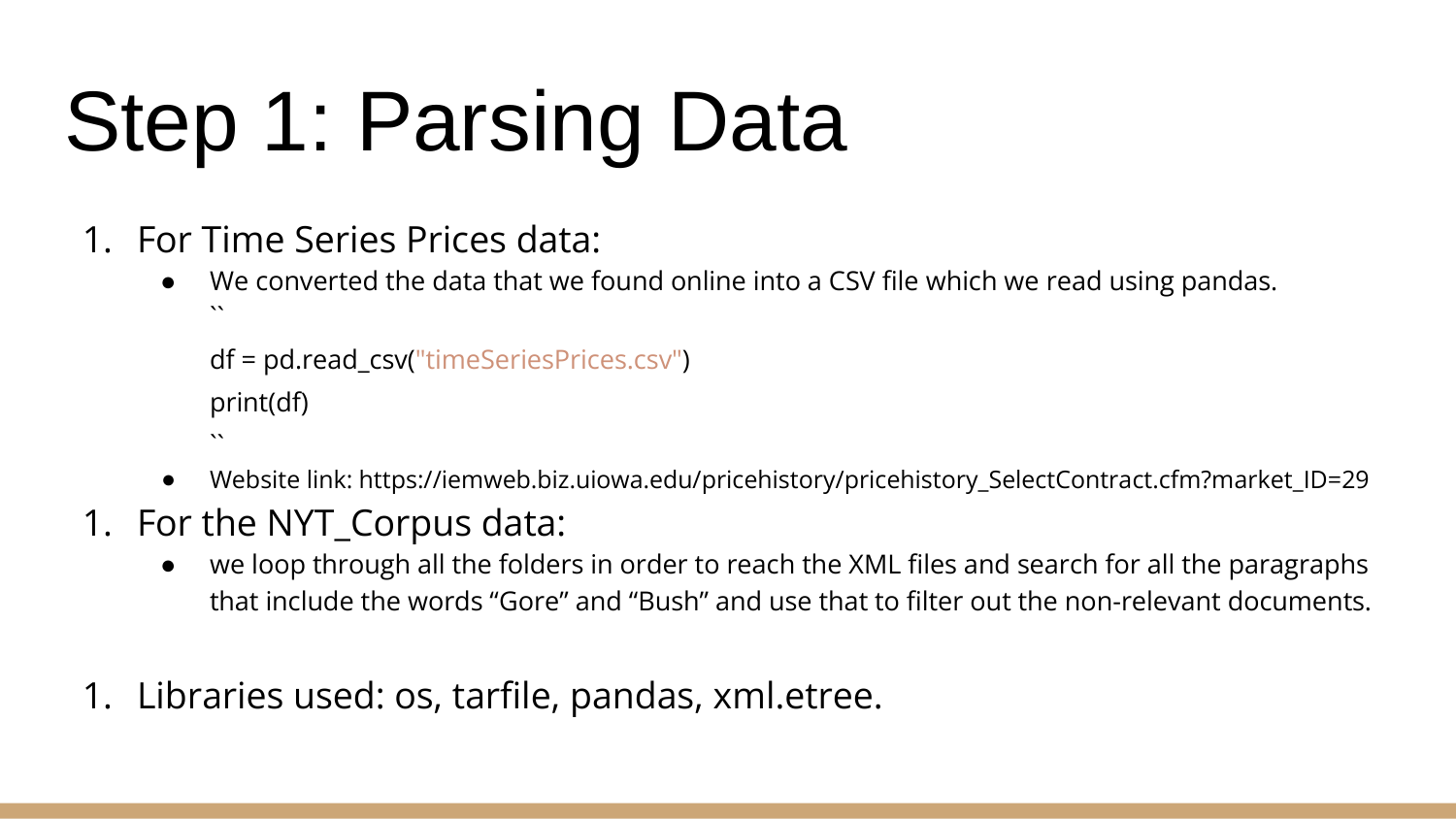

# Step 1: Parsing Data
For Time Series Prices data:
We converted the data that we found online into a CSV file which we read using pandas.
``
df = pd.read_csv("timeSeriesPrices.csv")
print(df)
``
Website link: https://iemweb.biz.uiowa.edu/pricehistory/pricehistory_SelectContract.cfm?market_ID=29
For the NYT_Corpus data:
we loop through all the folders in order to reach the XML files and search for all the paragraphs that include the words “Gore” and “Bush” and use that to filter out the non-relevant documents.

Libraries used: os, tarfile, pandas, xml.etree.